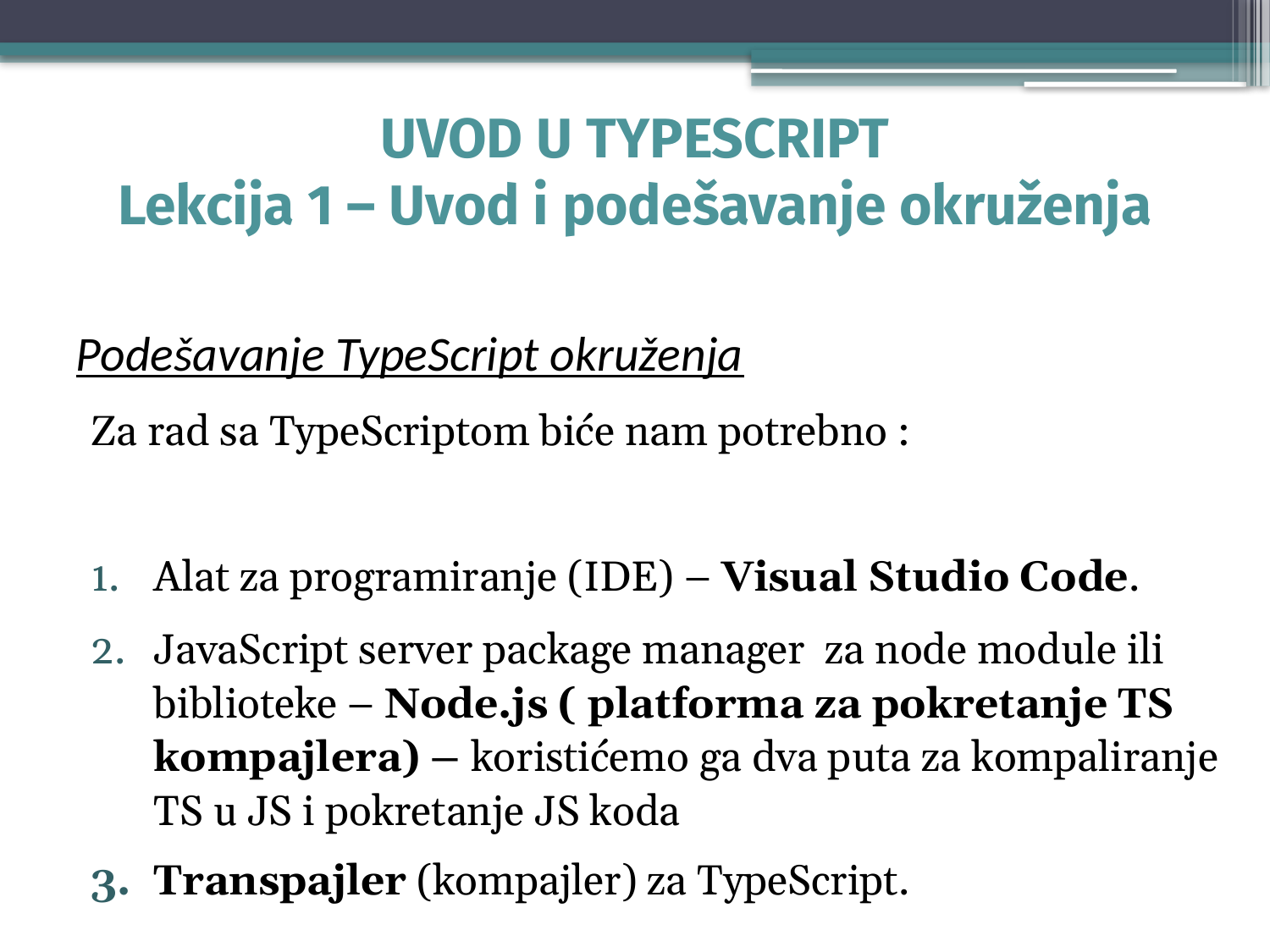

# UVOD U TYPESCRIPT Lekcija 1 – Uvod i podešavanje okruženja
Podešavanje TypeScript okruženja
Za rad sa TypeScriptom biće nam potrebno :

Alat za programiranje (IDE) – Visual Studio Code.
JavaScript server package manager  za node module ili biblioteke – Node.js ( platforma za pokretanje TS kompajlera) – koristićemo ga dva puta za kompaliranje TS u JS i pokretanje JS koda
Transpajler (kompajler) za TypeScript.